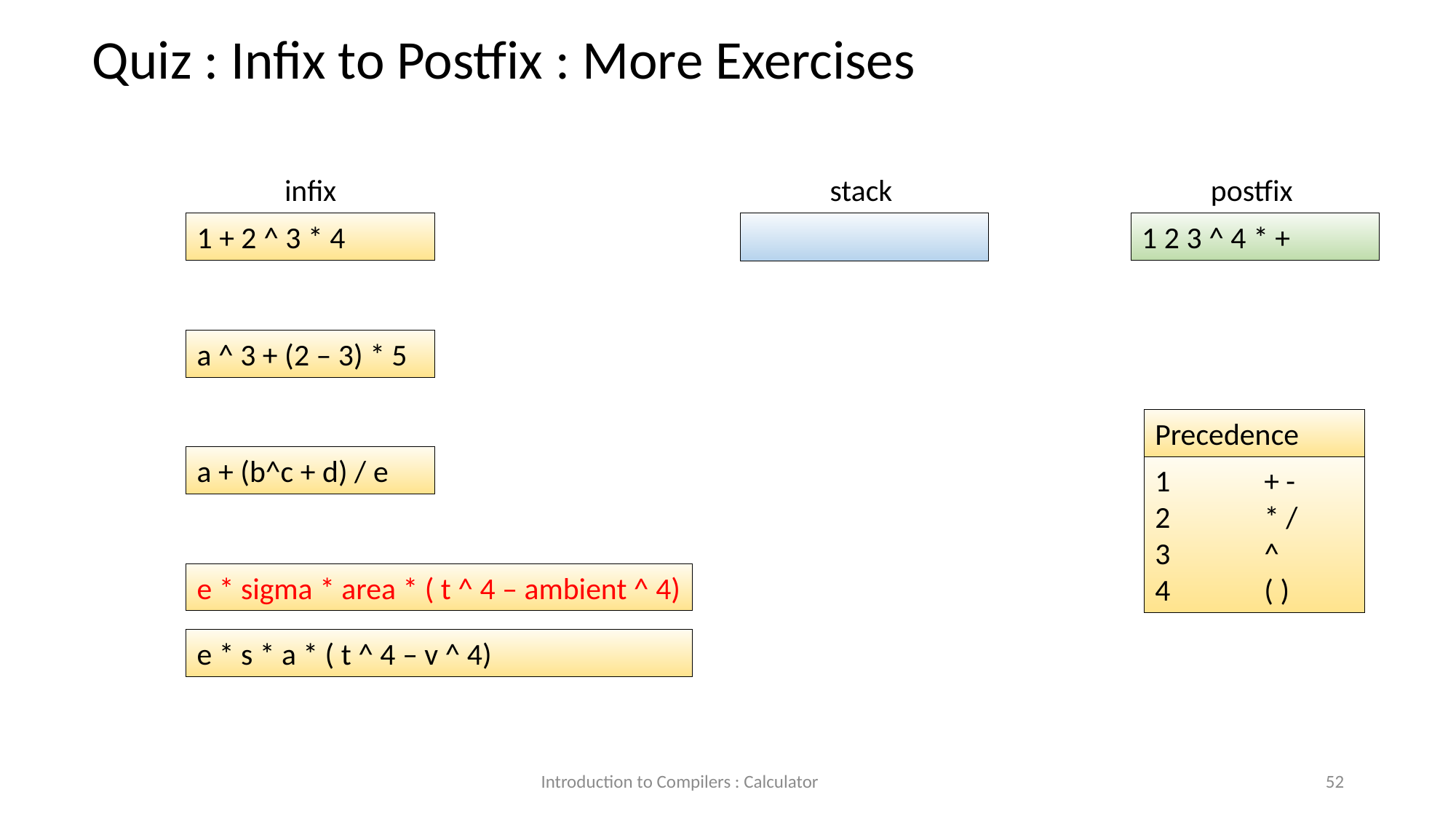

Quiz : Infix to Postfix : More Exercises
infix
stack
postfix
1 + 2 ^ 3 * 4

1 2 3 ^ 4 * +
a ^ 3 + (2 – 3) * 5
Precedence
a + (b^c + d) / e
1	+ -
2	* /
3  	^
4  	( )
e * sigma * area * ( t ^ 4 – ambient ^ 4)
e * s * a * ( t ^ 4 – v ^ 4)
Introduction to Compilers : Calculator
52